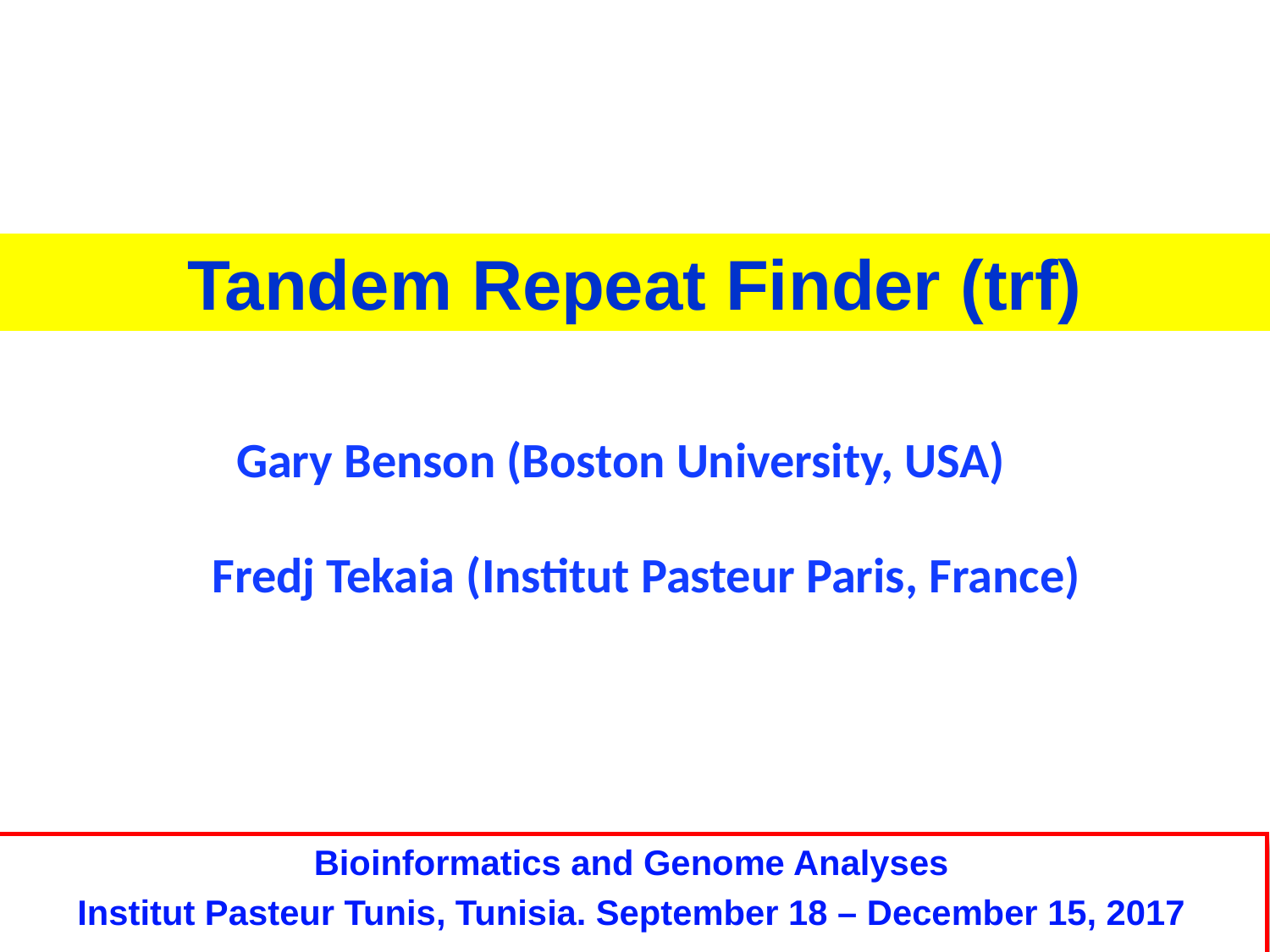

Tandem Repeat Finder (trf)
Gary Benson (Boston University, USA)
Fredj Tekaia (Institut Pasteur Paris, France)
Bioinformatics and Genome Analyses
Institut Pasteur Tunis, Tunisia. September 18 – December 15, 2017